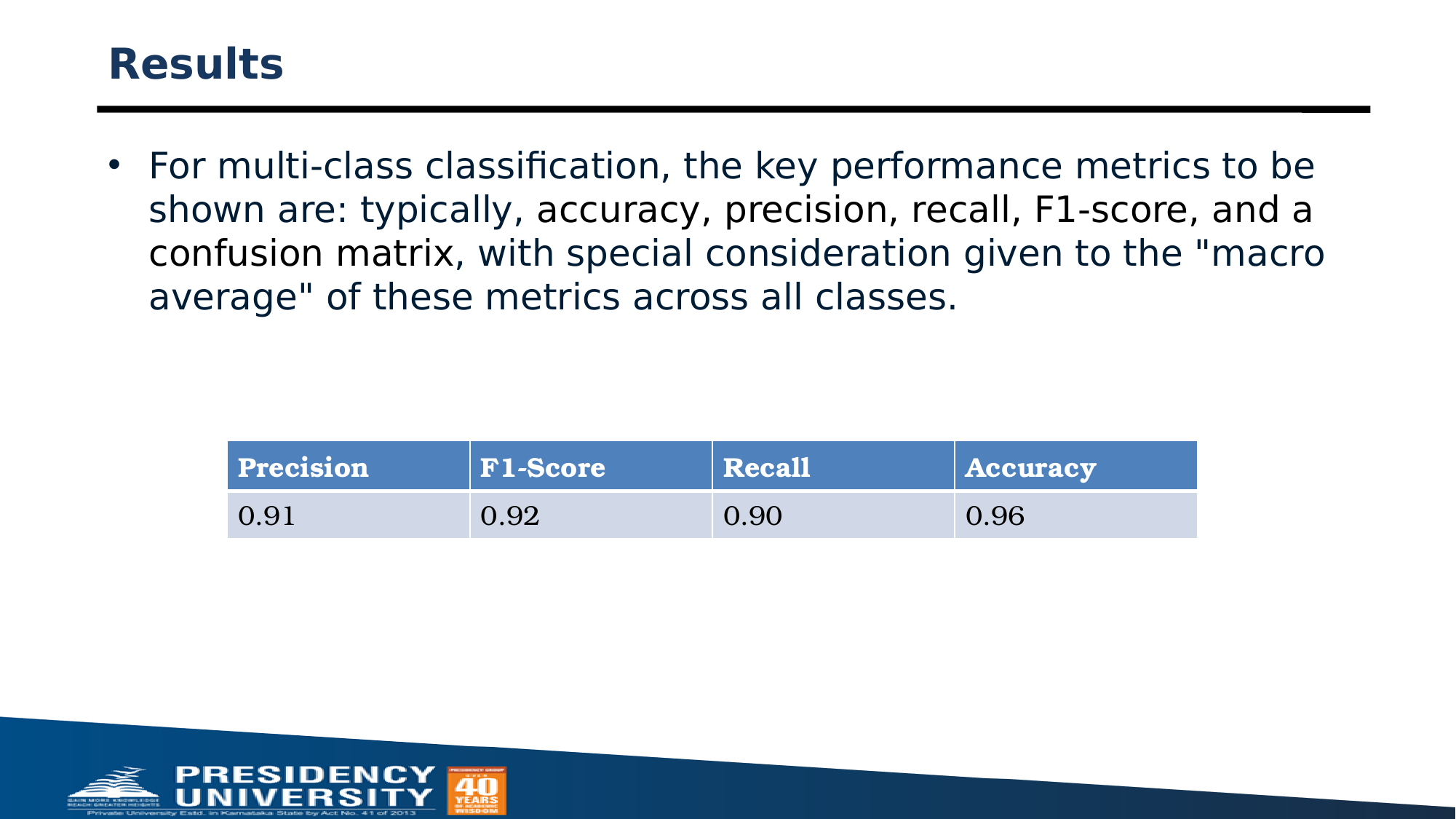

# Results
For multi-class classification, the key performance metrics to be shown are: typically, accuracy, precision, recall, F1-score, and a confusion matrix, with special consideration given to the "macro average" of these metrics across all classes.
| Precision | F1-Score | Recall | Accuracy |
| --- | --- | --- | --- |
| 0.91 | 0.92 | 0.90 | 0.96 |